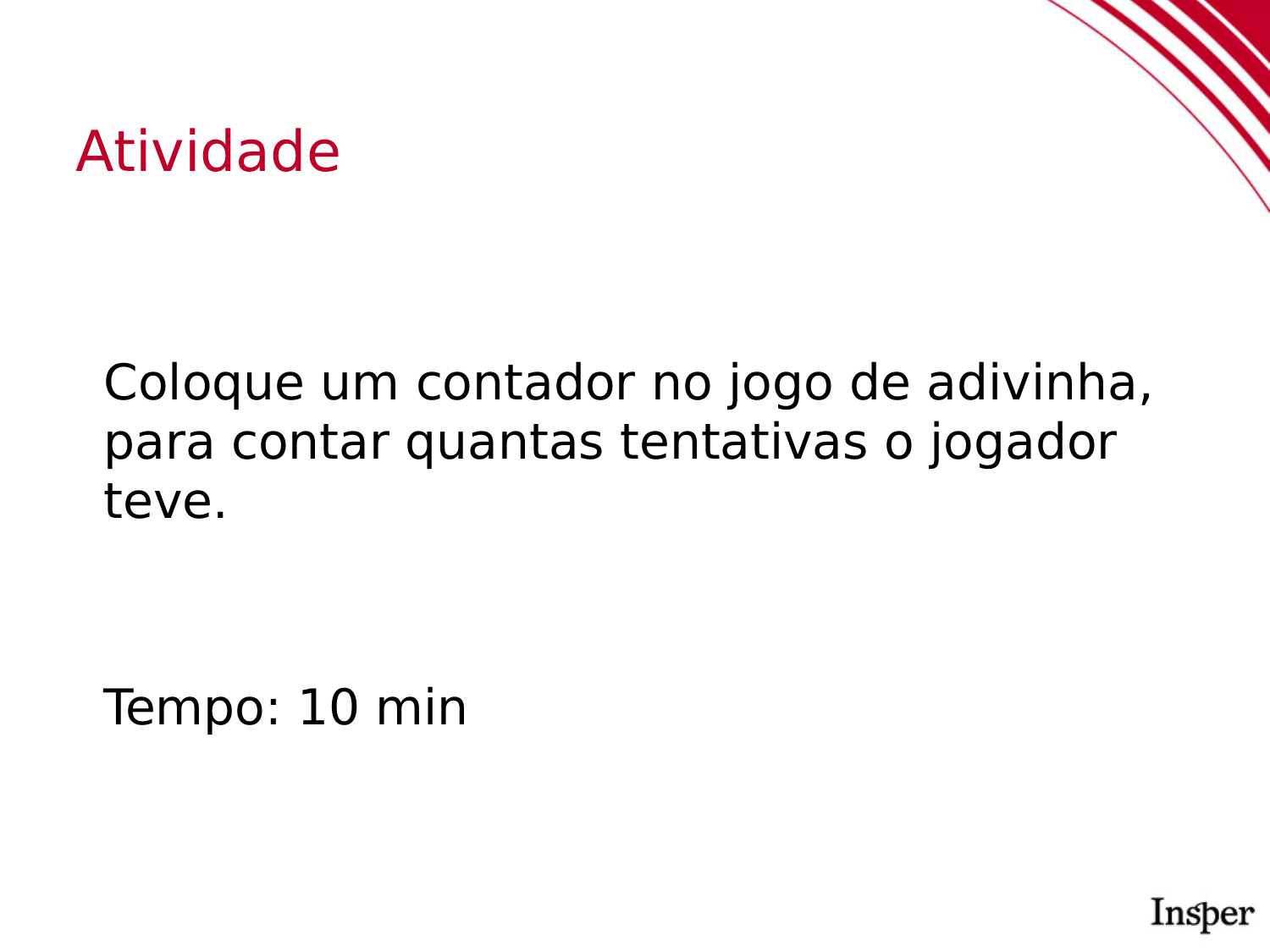

# Atividade

Coloque um contador no jogo de adivinha, para contar quantas tentativas o jogador teve.

Tempo: 10 min